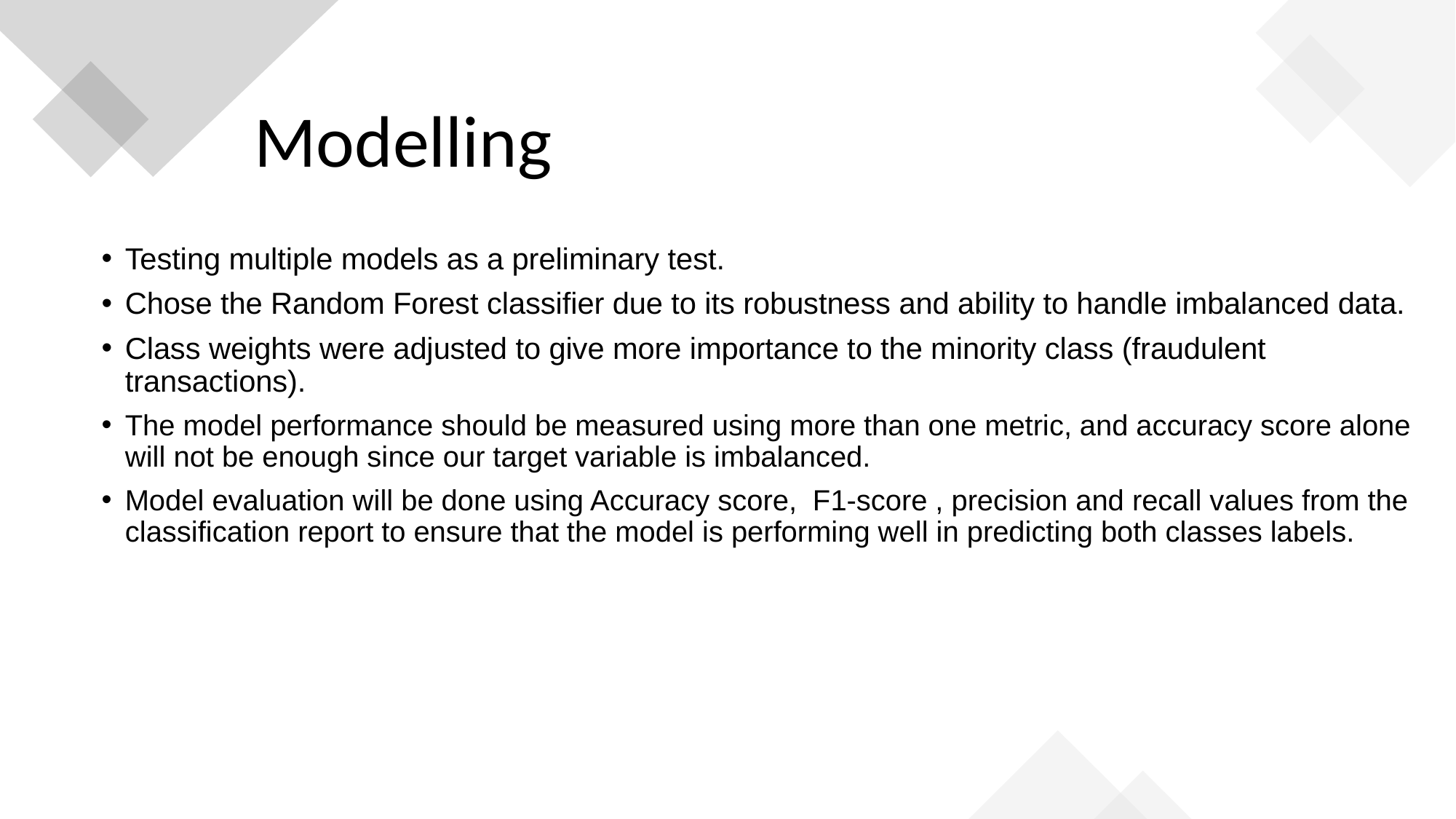

# Modelling
Testing multiple models as a preliminary test.
Chose the Random Forest classifier due to its robustness and ability to handle imbalanced data.
Class weights were adjusted to give more importance to the minority class (fraudulent transactions).
The model performance should be measured using more than one metric, and accuracy score alone will not be enough since our target variable is imbalanced.
Model evaluation will be done using Accuracy score,  F1-score , precision and recall values from the classification report to ensure that the model is performing well in predicting both classes labels.